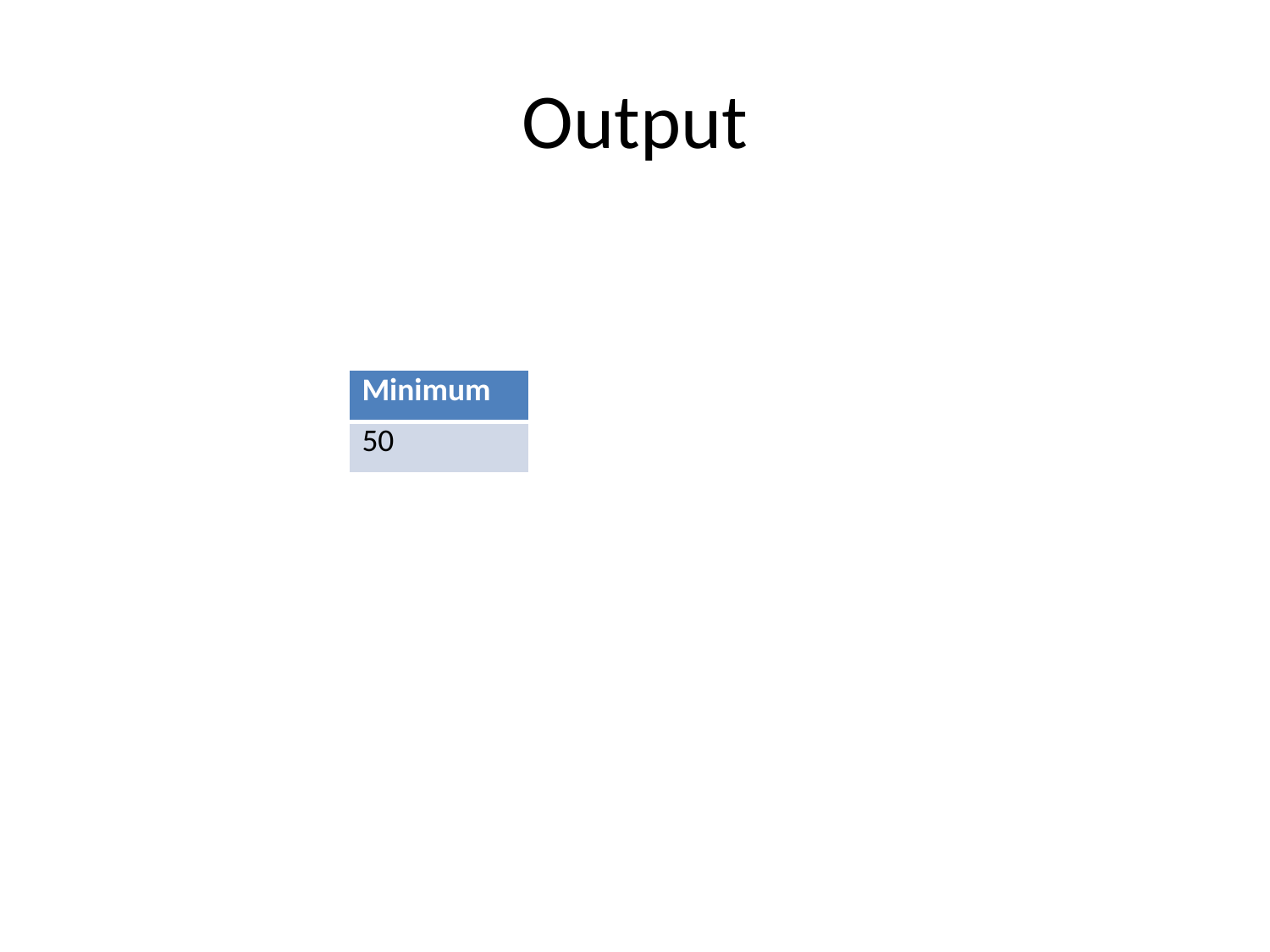

# Output

| Minimum |
| --- |
| 50 |